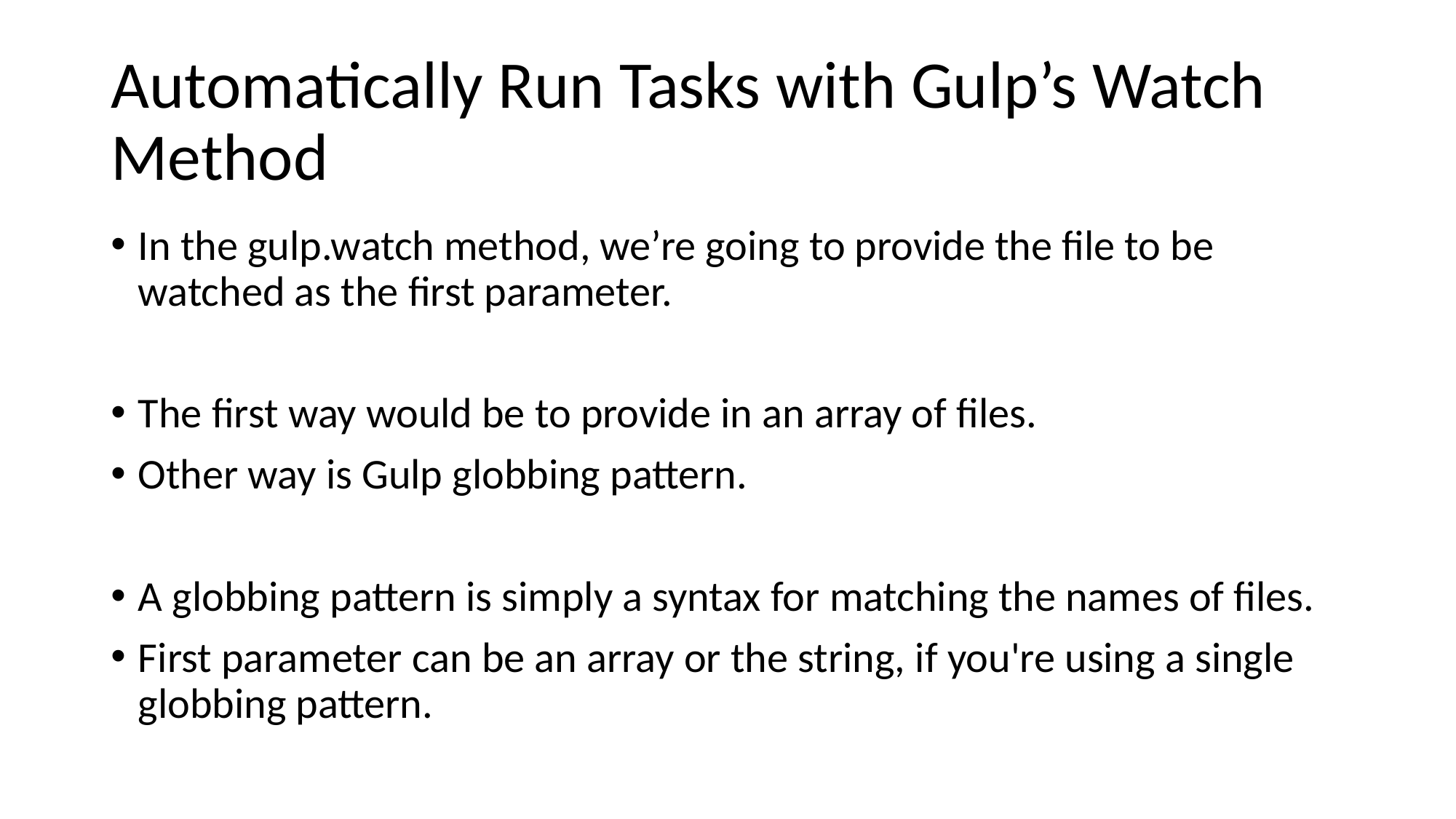

# Automatically Run Tasks with Gulp’s Watch Method
In the gulp.watch method, we’re going to provide the file to be watched as the first parameter.

The first way would be to provide in an array of files.
Other way is Gulp globbing pattern.

A globbing pattern is simply a syntax for matching the names of files.
First parameter can be an array or the string, if you're using a single globbing pattern.